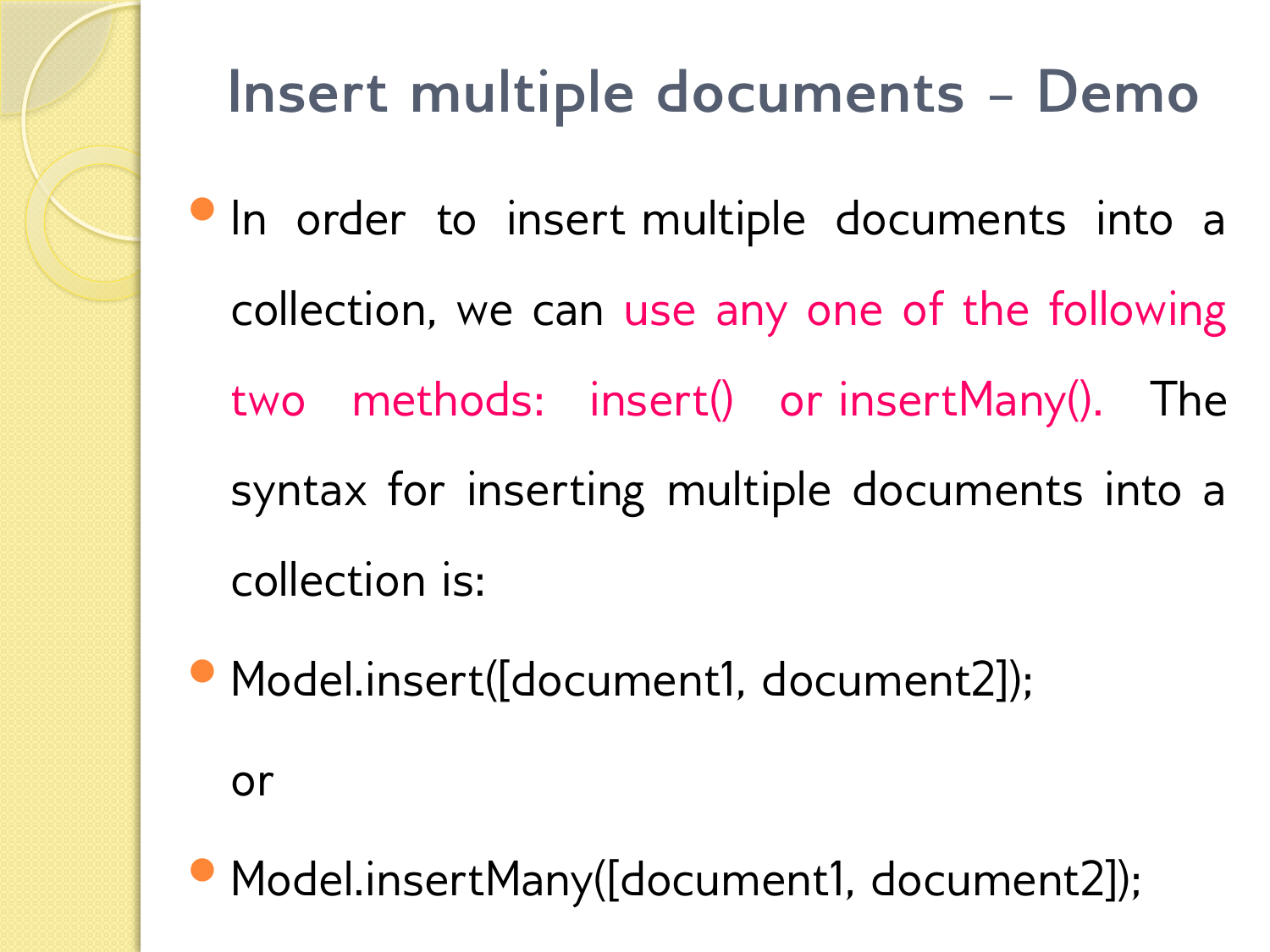

# Insert multiple documents – Demo
In order to insert multiple documents into a collection, we can use any one of the following two methods: insert() or insertMany(). The syntax for inserting multiple documents into a collection is:
Model.insert([document1, document2]);
			or
Model.insertMany([document1, document2]);